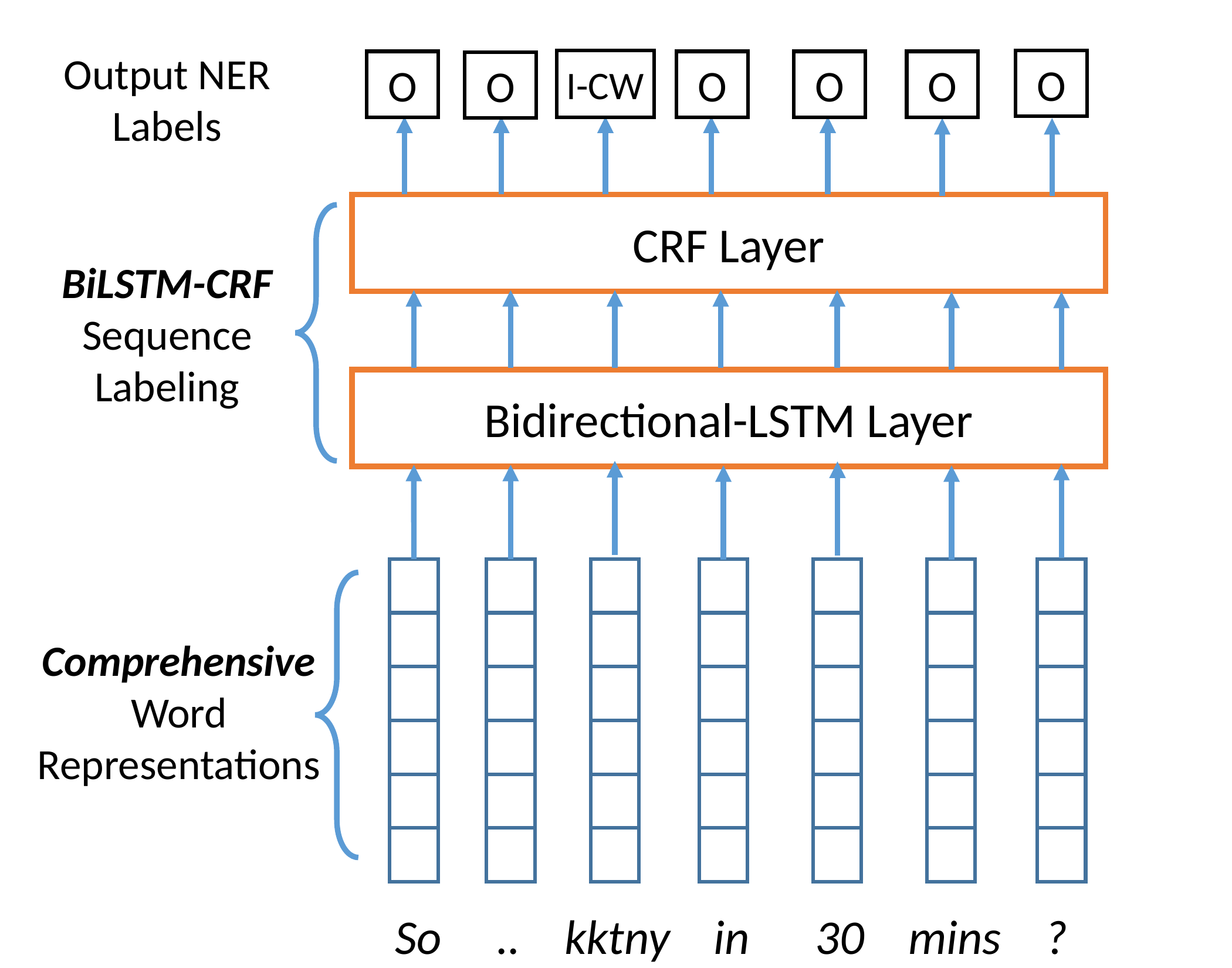

Output NER Labels
I-CW
O
O
O
O
O
O
CRF Layer

BiLSTM-CRF Sequence Labeling
Bidirectional-LSTM Layer

Comprehensive Word Representations
So     ..    kktny    in      30    mins    ?